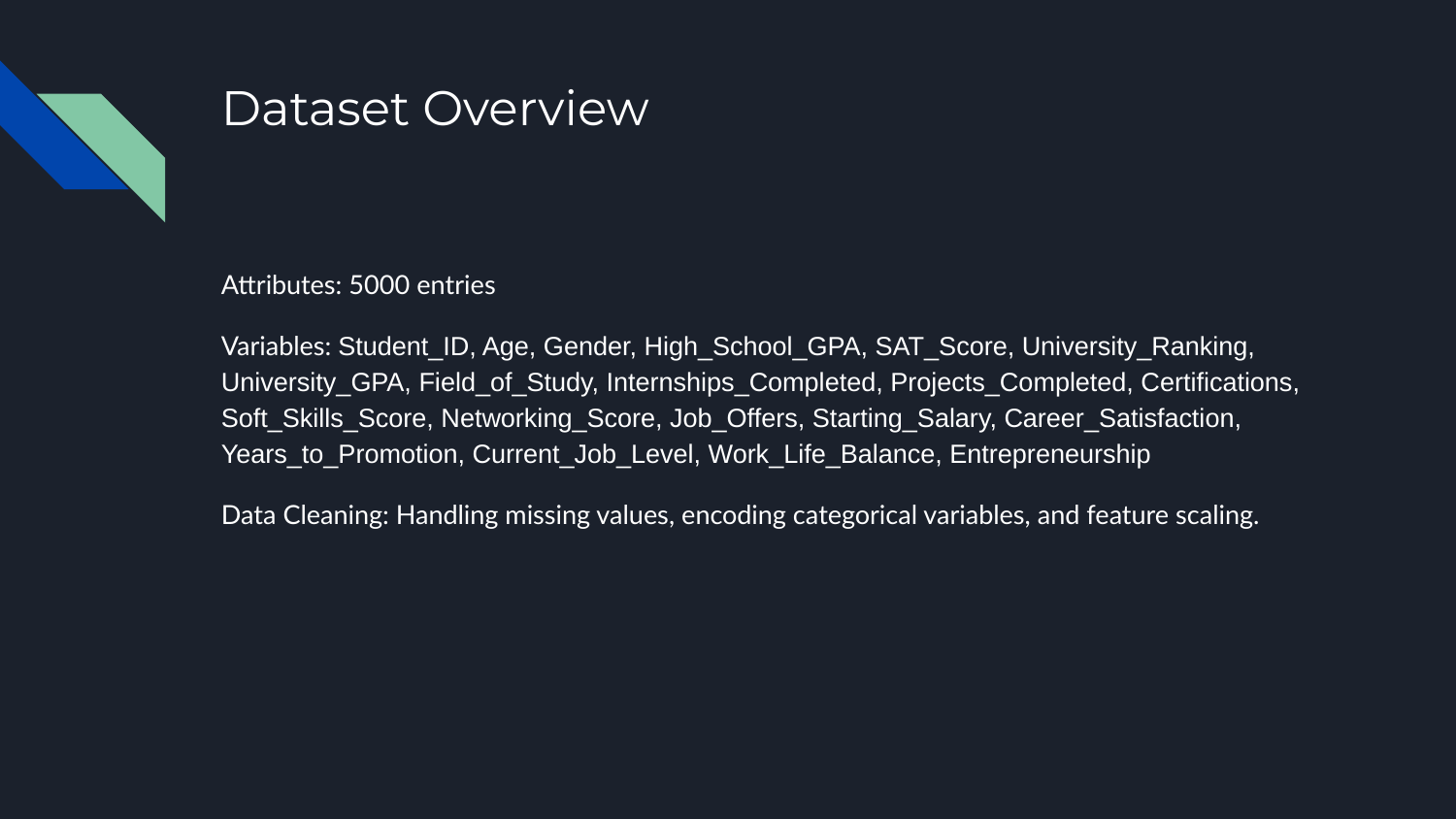

# Dataset Overview
Attributes: 5000 entries
Variables: Student_ID, Age, Gender, High_School_GPA, SAT_Score, University_Ranking, University_GPA, Field_of_Study, Internships_Completed, Projects_Completed, Certifications, Soft_Skills_Score, Networking_Score, Job_Offers, Starting_Salary, Career_Satisfaction, Years_to_Promotion, Current_Job_Level, Work_Life_Balance, Entrepreneurship
Data Cleaning: Handling missing values, encoding categorical variables, and feature scaling.